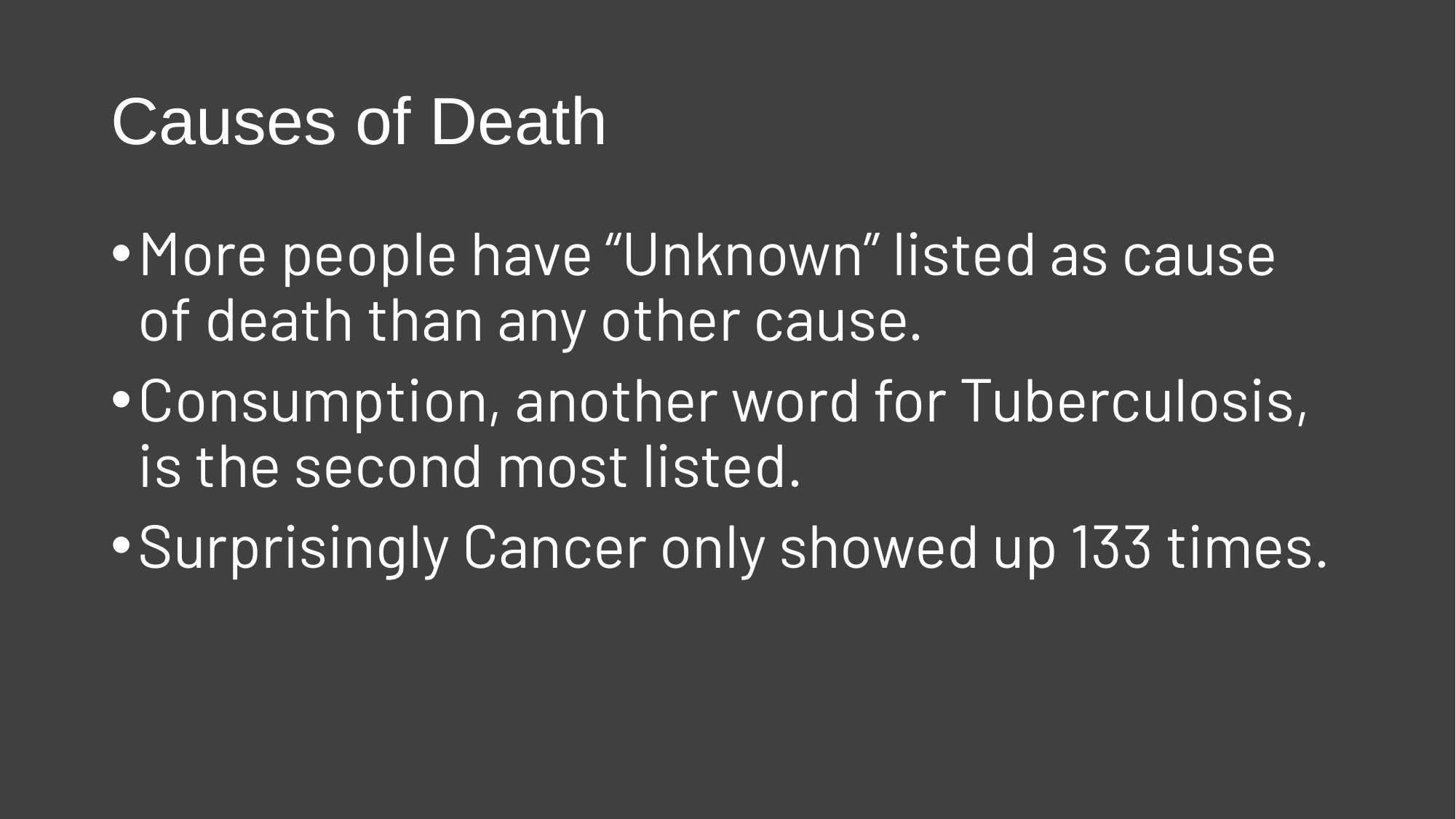

# Causes of Death
More people have “Unknown” listed as cause of death than any other cause.
Consumption, another word for Tuberculosis, is the second most listed.
Surprisingly Cancer only showed up 133 times.